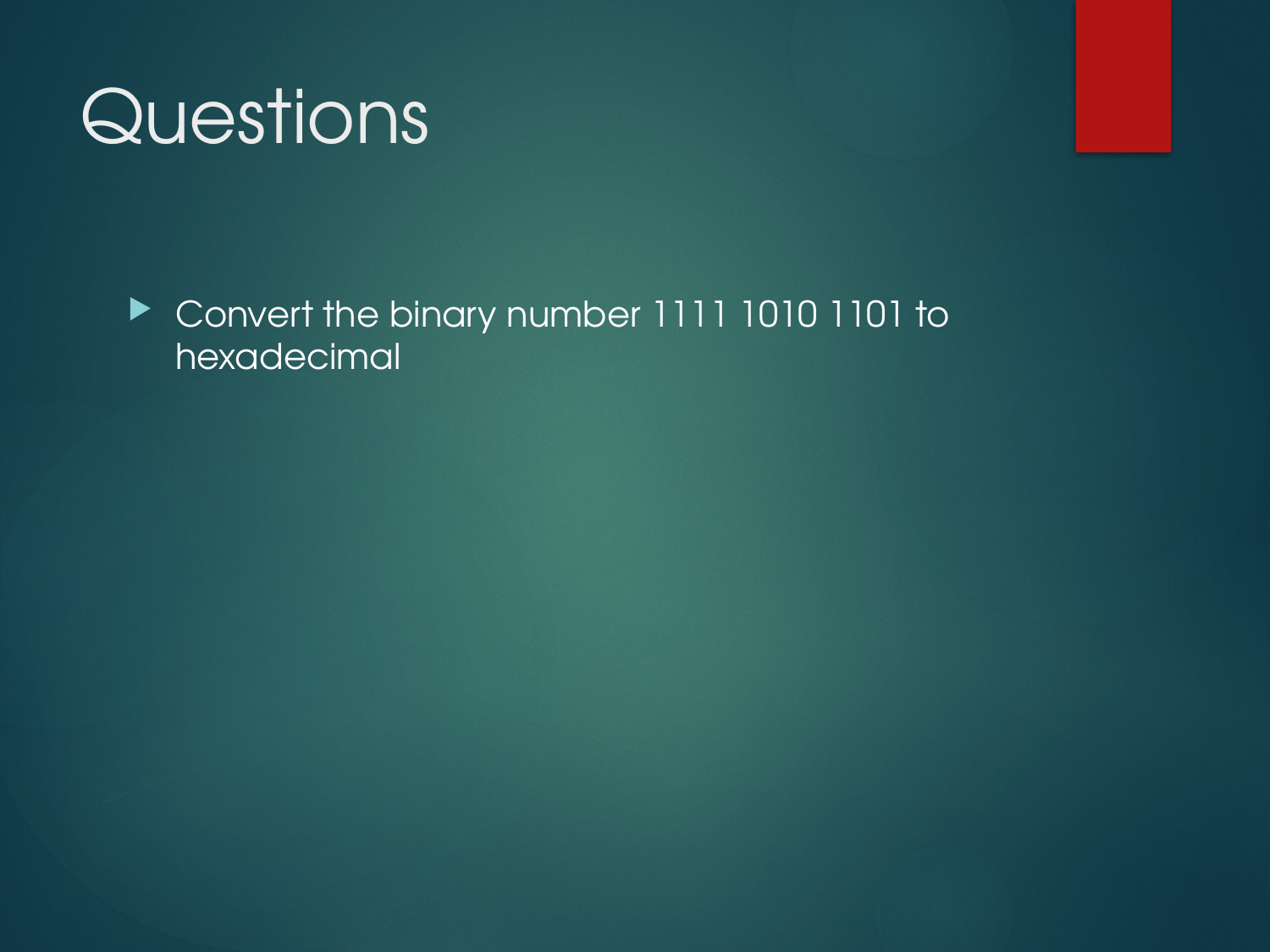

# Questions
Convert the binary number 1111 1010 1101 to hexadecimal